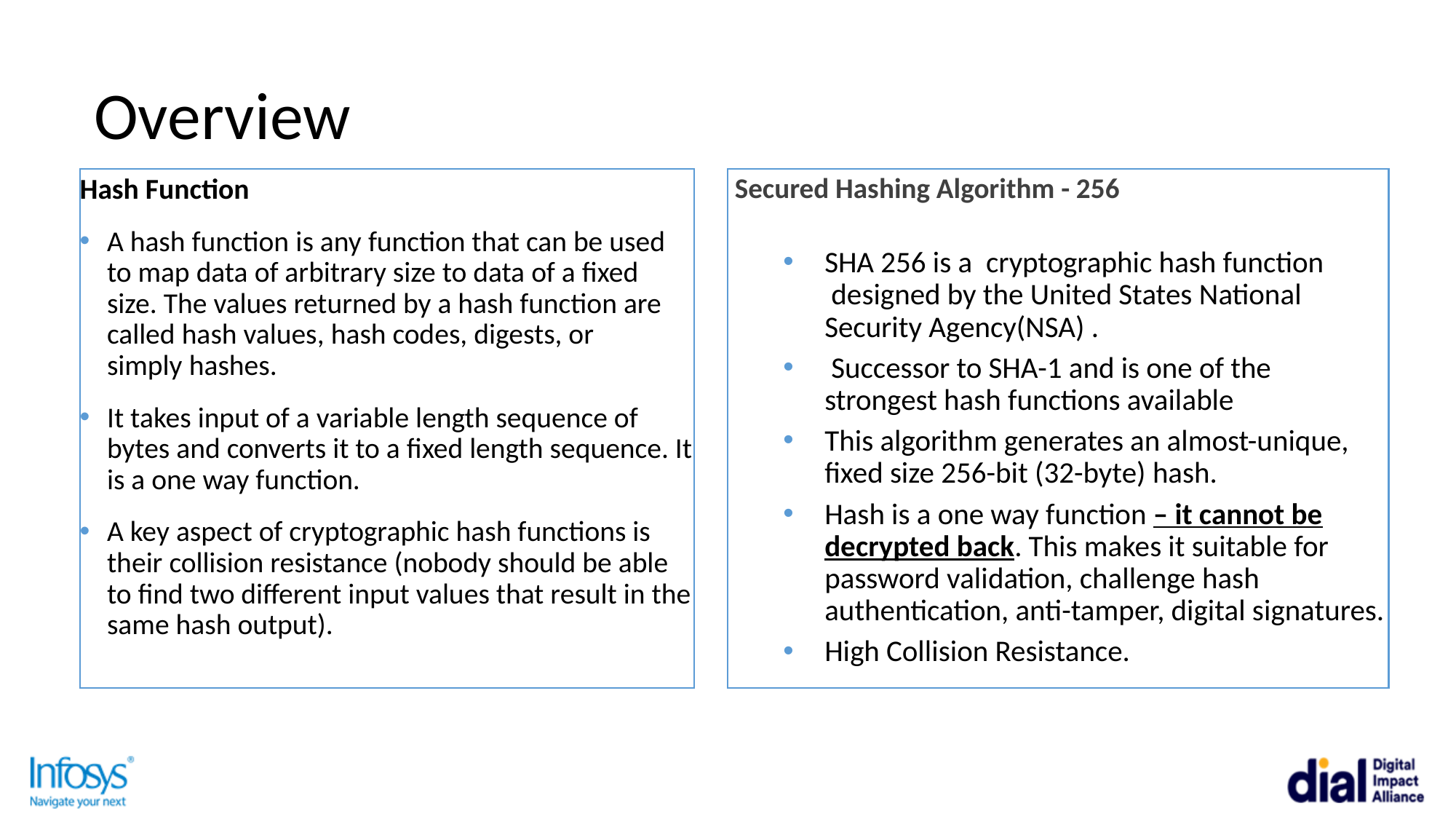

# Overview
 Secured Hashing Algorithm - 256

SHA 256 is a  cryptographic hash function  designed by the United States National Security Agency(NSA) .
 Successor to SHA-1 and is one of the strongest hash functions available
This algorithm generates an almost-unique, fixed size 256-bit (32-byte) hash.
Hash is a one way function – it cannot be decrypted back. This makes it suitable for password validation, challenge hash authentication, anti-tamper, digital signatures.
High Collision Resistance.

Hash Function
A hash function is any function that can be used to map data of arbitrary size to data of a fixed size. The values returned by a hash function are called hash values, hash codes, digests, or simply hashes.
It takes input of a variable length sequence of bytes and converts it to a fixed length sequence. It is a one way function.
A key aspect of cryptographic hash functions is their collision resistance (nobody should be able to find two different input values that result in the same hash output).